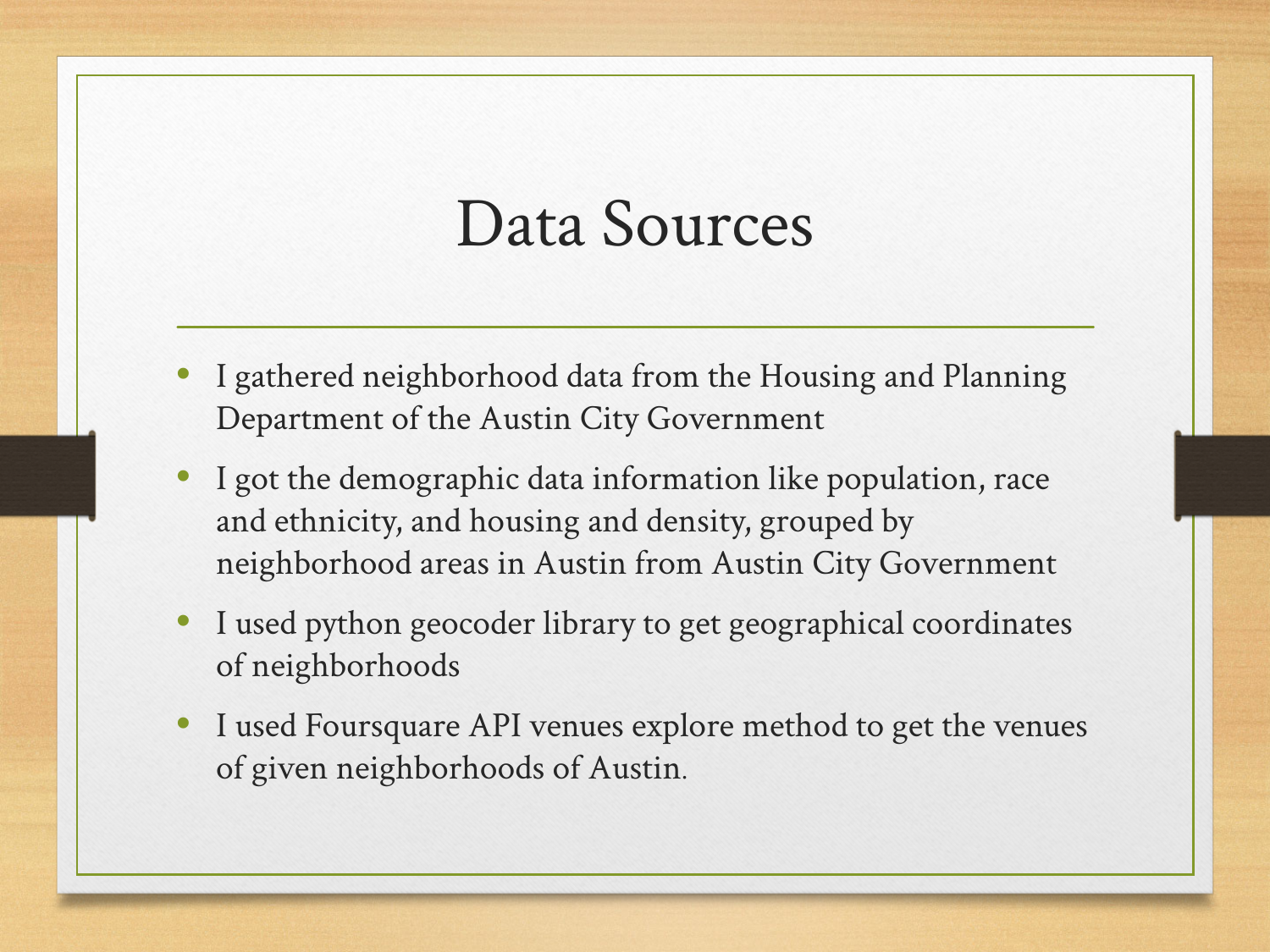

# Data Sources
I gathered neighborhood data from the Housing and Planning Department of the Austin City Government
I got the demographic data information like population, race and ethnicity, and housing and density, grouped by neighborhood areas in Austin from Austin City Government
I used python geocoder library to get geographical coordinates of neighborhoods
I used Foursquare API venues explore method to get the venues of given neighborhoods of Austin.